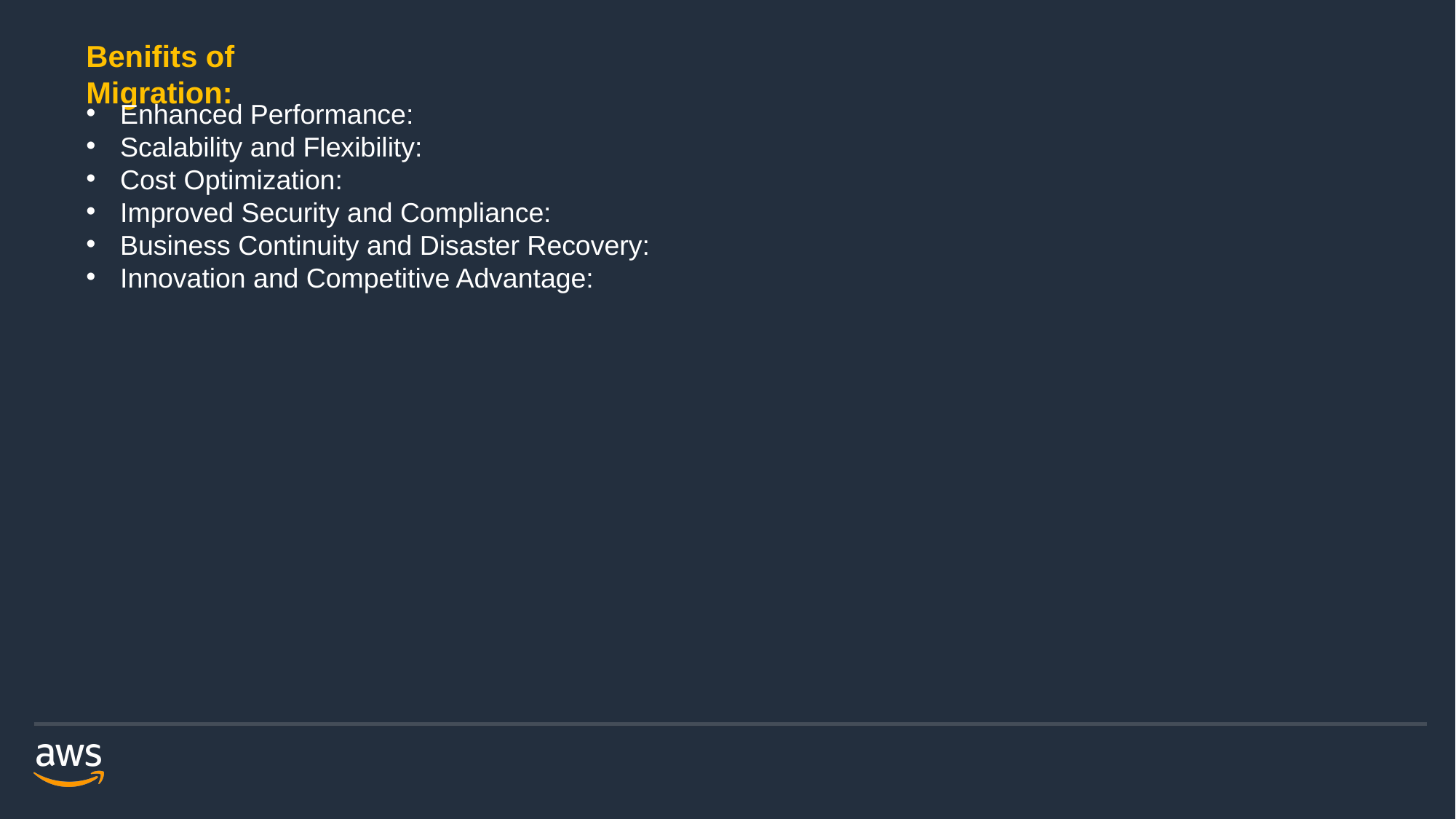

Benifits of Migration:
Enhanced Performance:
Scalability and Flexibility:
Cost Optimization:
Improved Security and Compliance:
Business Continuity and Disaster Recovery:
Innovation and Competitive Advantage: